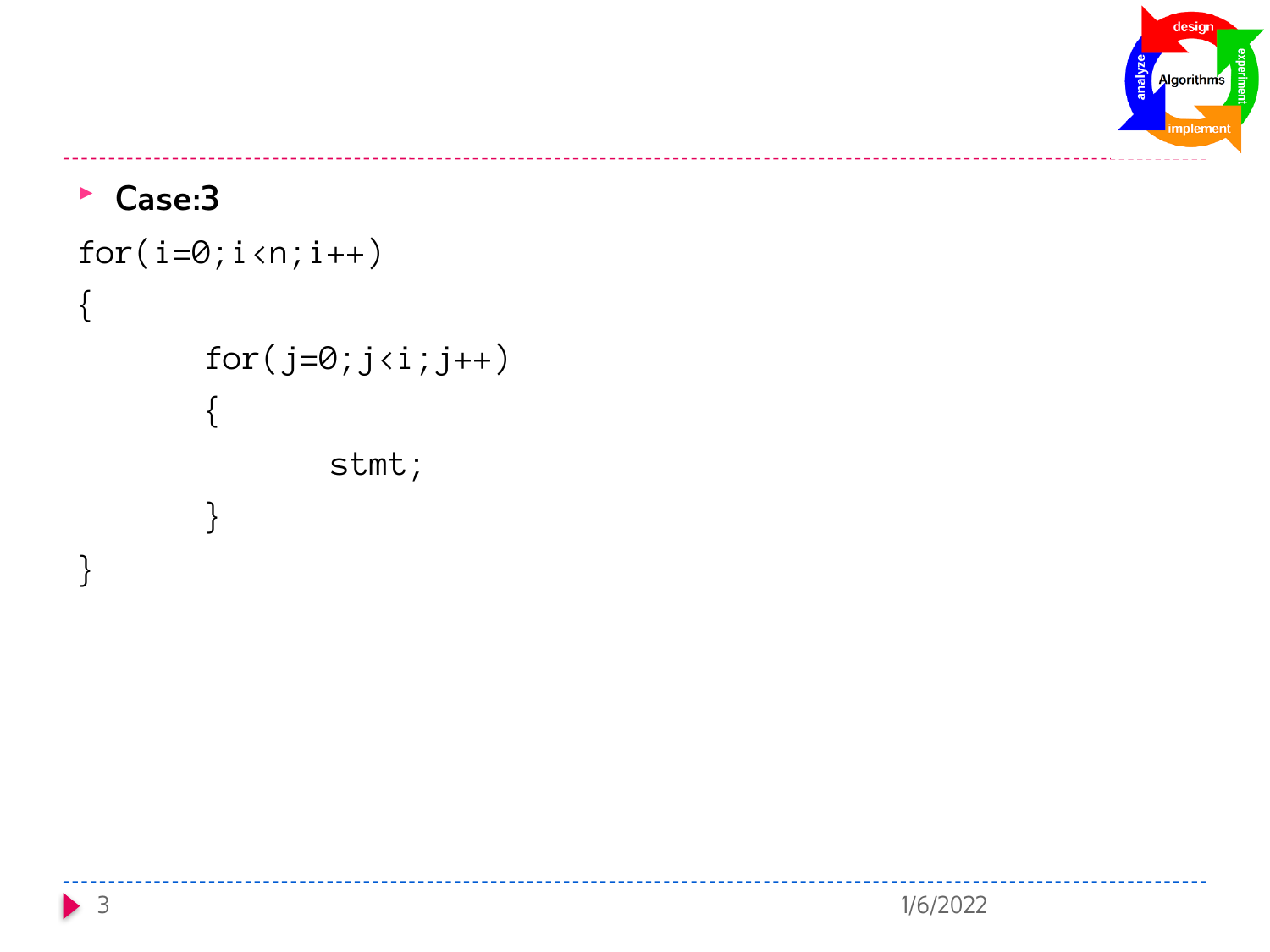

Case:3
for(i=0;i<n;i++)
{
	for(j=0;j<i;j++)
	{
		stmt;
	}
}

3
1/6/2022